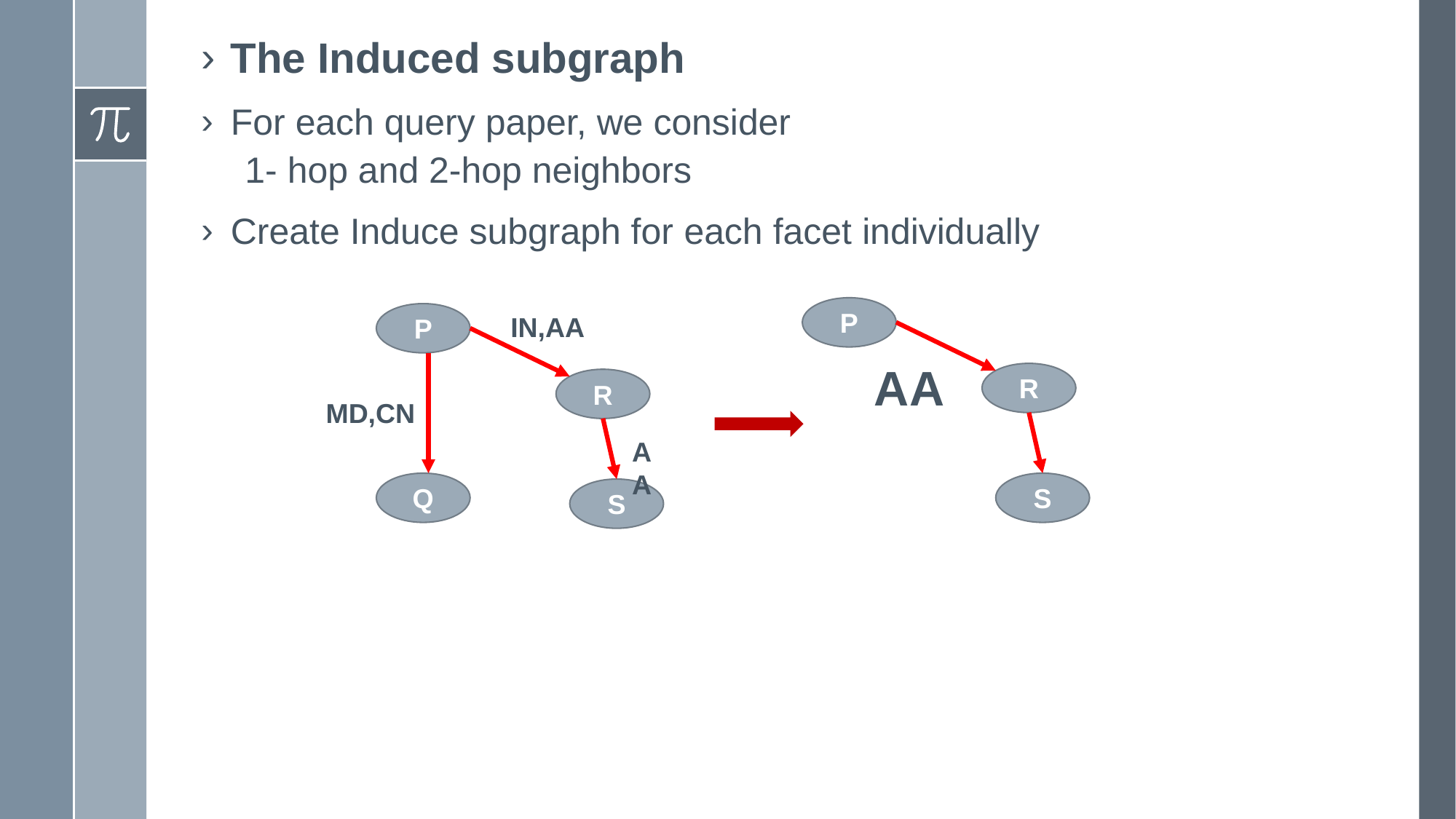

The Induced subgraph
For each query paper, we consider
1- hop and 2-hop neighbors
Create Induce subgraph for each facet individually

P
R
S
P
IN,AA
R
MD,CN
Q
S
AA

AA